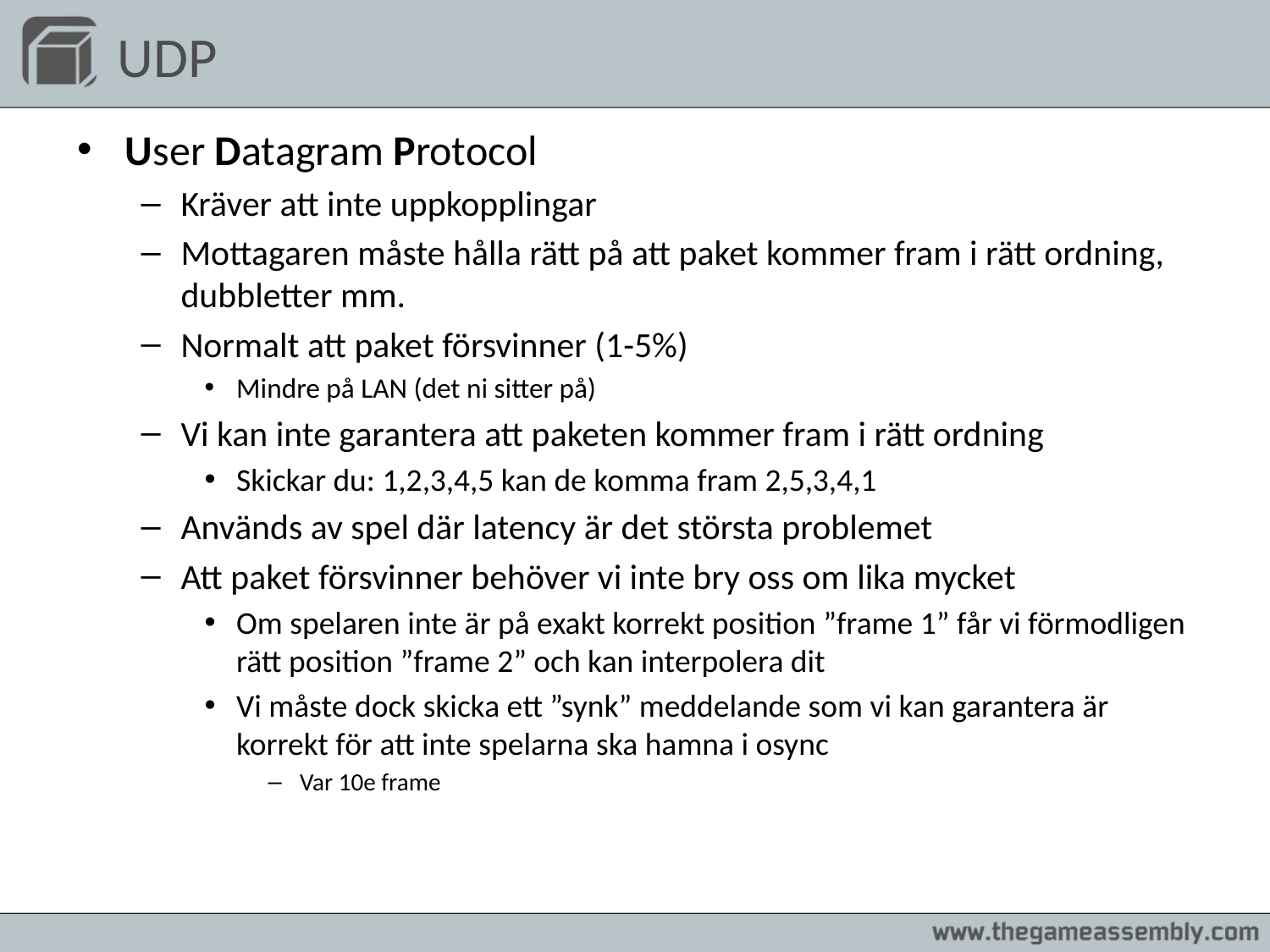

UDP
User Datagram Protocol
Kräver att inte uppkopplingar
Mottagaren måste hålla rätt på att paket kommer fram i rätt ordning, dubbletter mm.
Normalt att paket försvinner (1-5%)
Mindre på LAN (det ni sitter på)
Vi kan inte garantera att paketen kommer fram i rätt ordning
Skickar du: 1,2,3,4,5 kan de komma fram 2,5,3,4,1
Används av spel där latency är det största problemet
Att paket försvinner behöver vi inte bry oss om lika mycket
Om spelaren inte är på exakt korrekt position ”frame 1” får vi förmodligen rätt position ”frame 2” och kan interpolera dit
Vi måste dock skicka ett ”synk” meddelande som vi kan garantera är korrekt för att inte spelarna ska hamna i osync
Var 10e frame